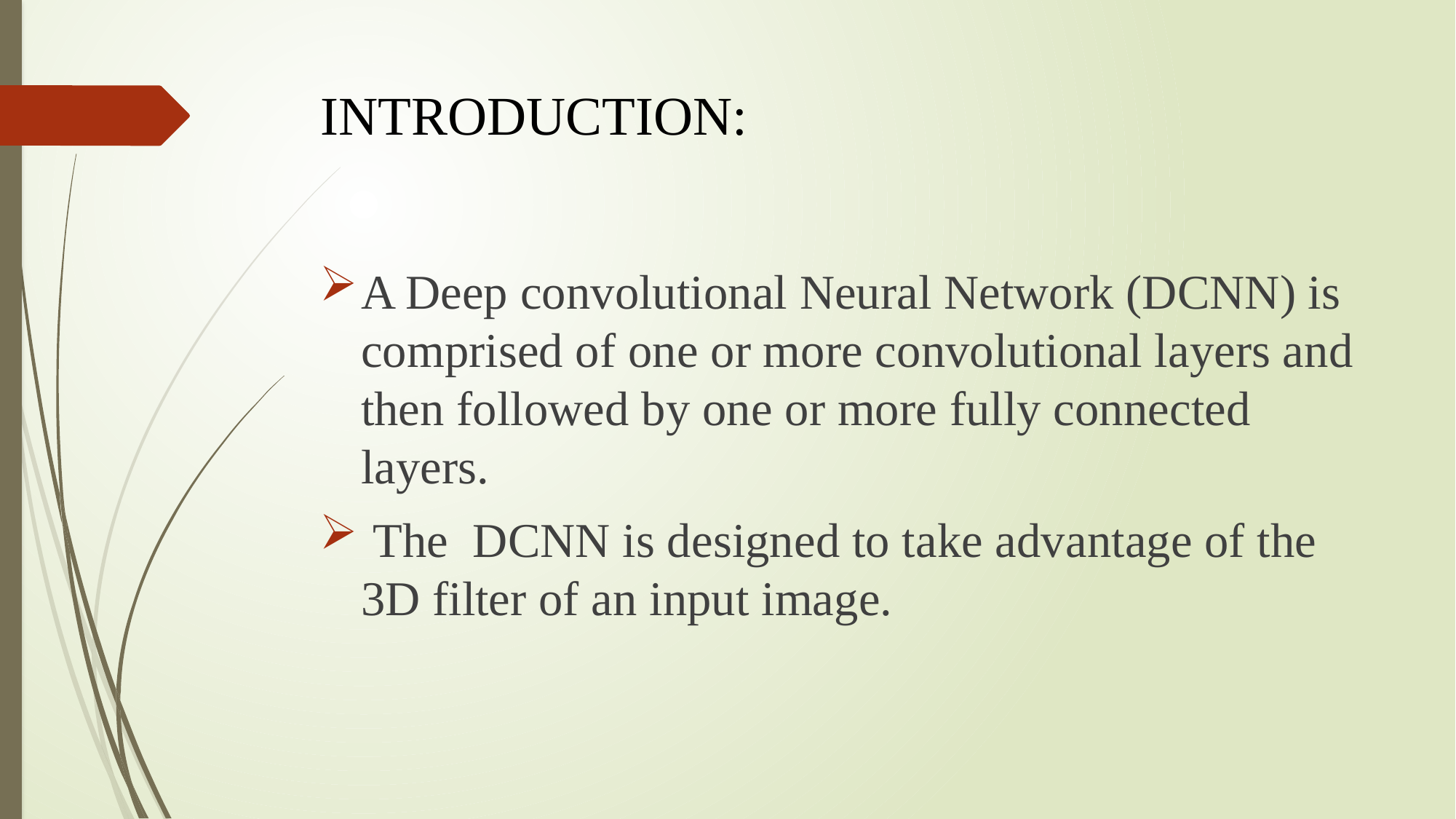

# INTRODUCTION:
A Deep convolutional Neural Network (DCNN) is comprised of one or more convolutional layers and then followed by one or more fully connected layers.
 The  DCNN is designed to take advantage of the 3D filter of an input image.